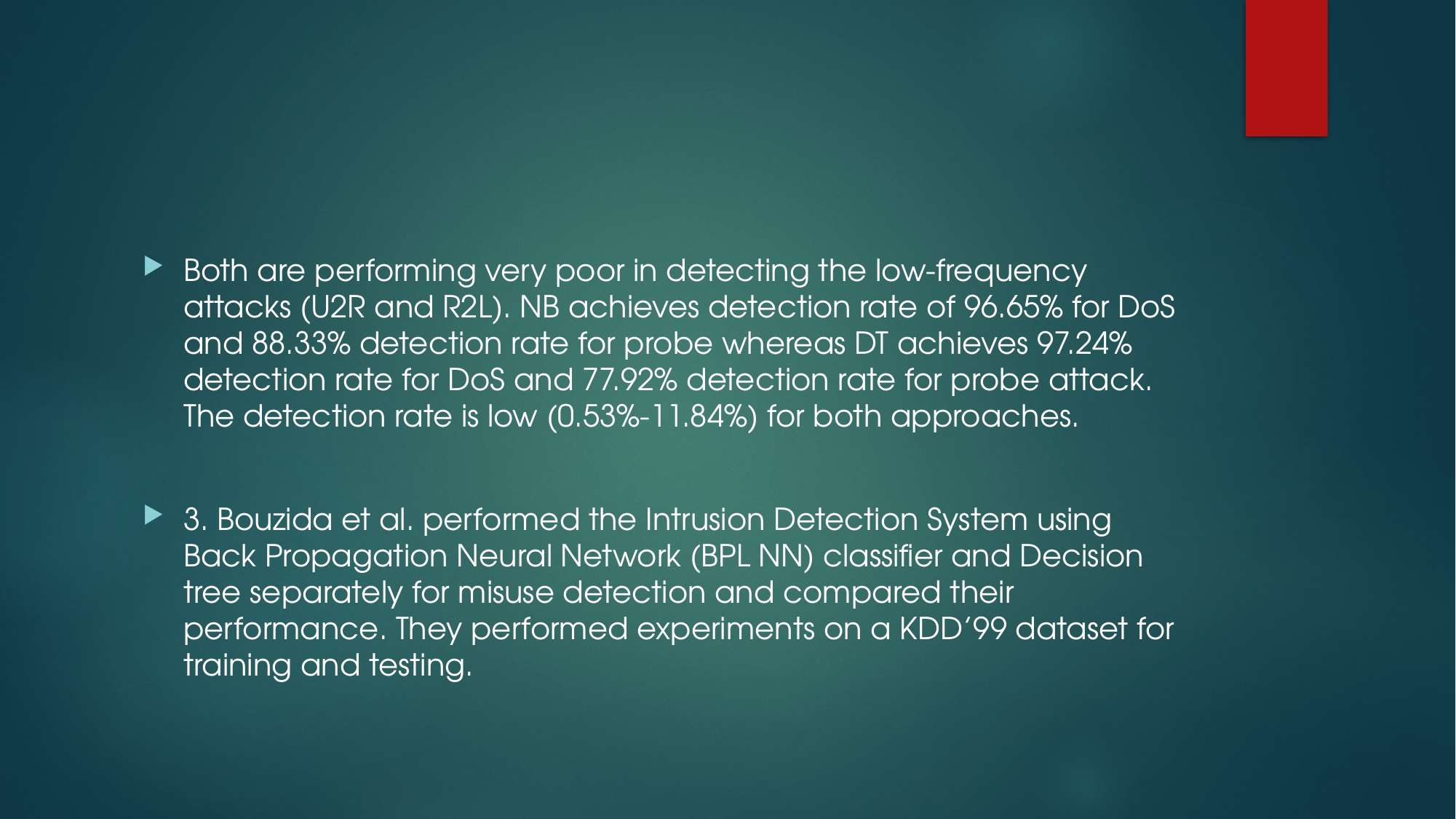

#
Both are performing very poor in detecting the low-frequency attacks (U2R and R2L). NB achieves detection rate of 96.65% for DoS and 88.33% detection rate for probe whereas DT achieves 97.24% detection rate for DoS and 77.92% detection rate for probe attack. The detection rate is low (0.53%-11.84%) for both approaches.

3. Bouzida et al. performed the Intrusion Detection System using Back Propagation Neural Network (BPL NN) classifier and Decision tree separately for misuse detection and compared their performance. They performed experiments on a KDD’99 dataset for training and testing.